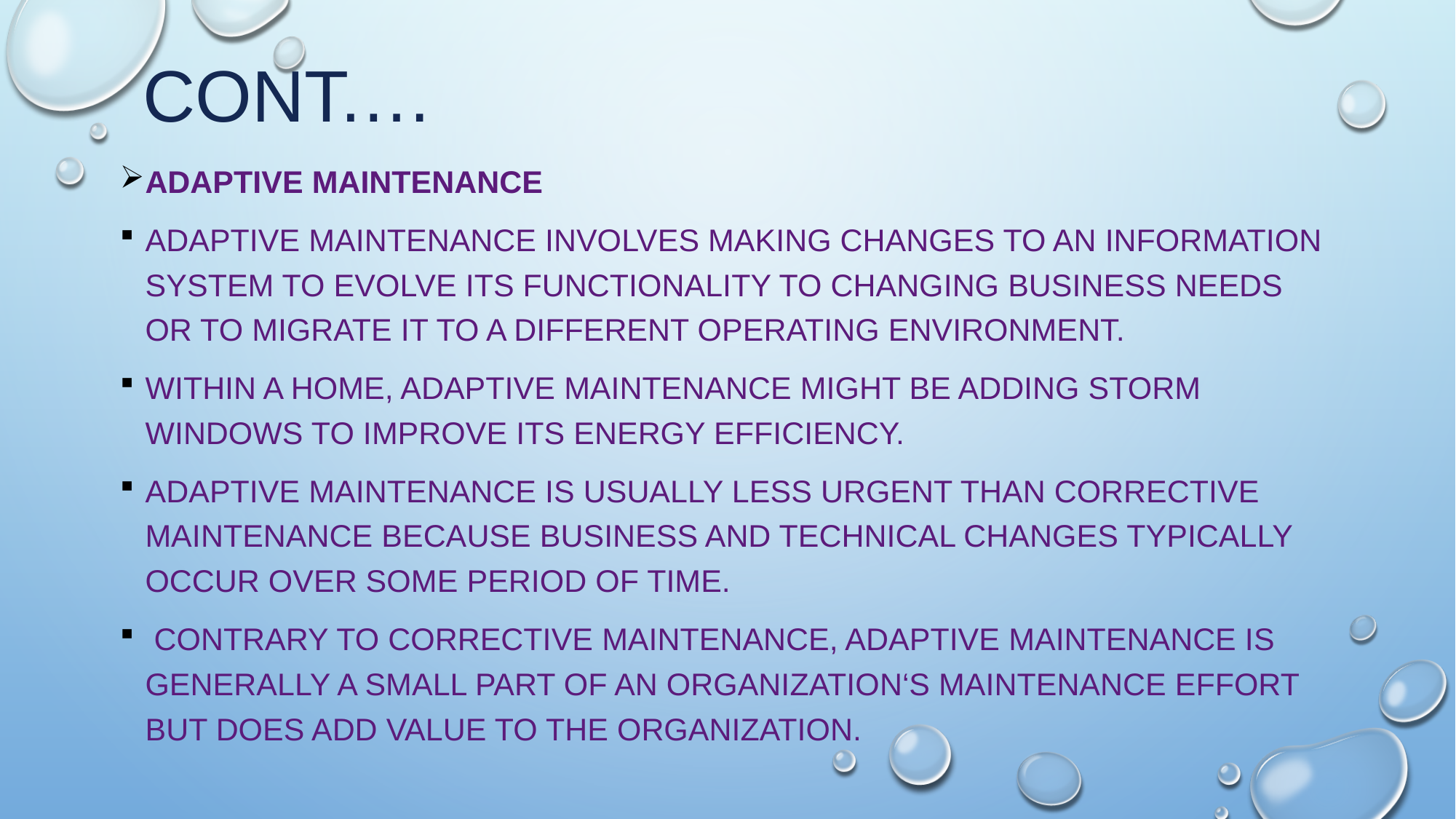

# Cont.…
Adaptive maintenance
Adaptive maintenance involves making changes to an information system to evolve its functionality to changing business needs or to migrate it to a different operating environment.
Within a home, adaptive maintenance might be adding storm windows to improve its energy efficiency.
Adaptive maintenance is usually less urgent than corrective maintenance because business and technical changes typically occur over some period of time.
 Contrary to corrective maintenance, adaptive maintenance is generally a small part of an organization‘s maintenance effort but does add value to the organization.